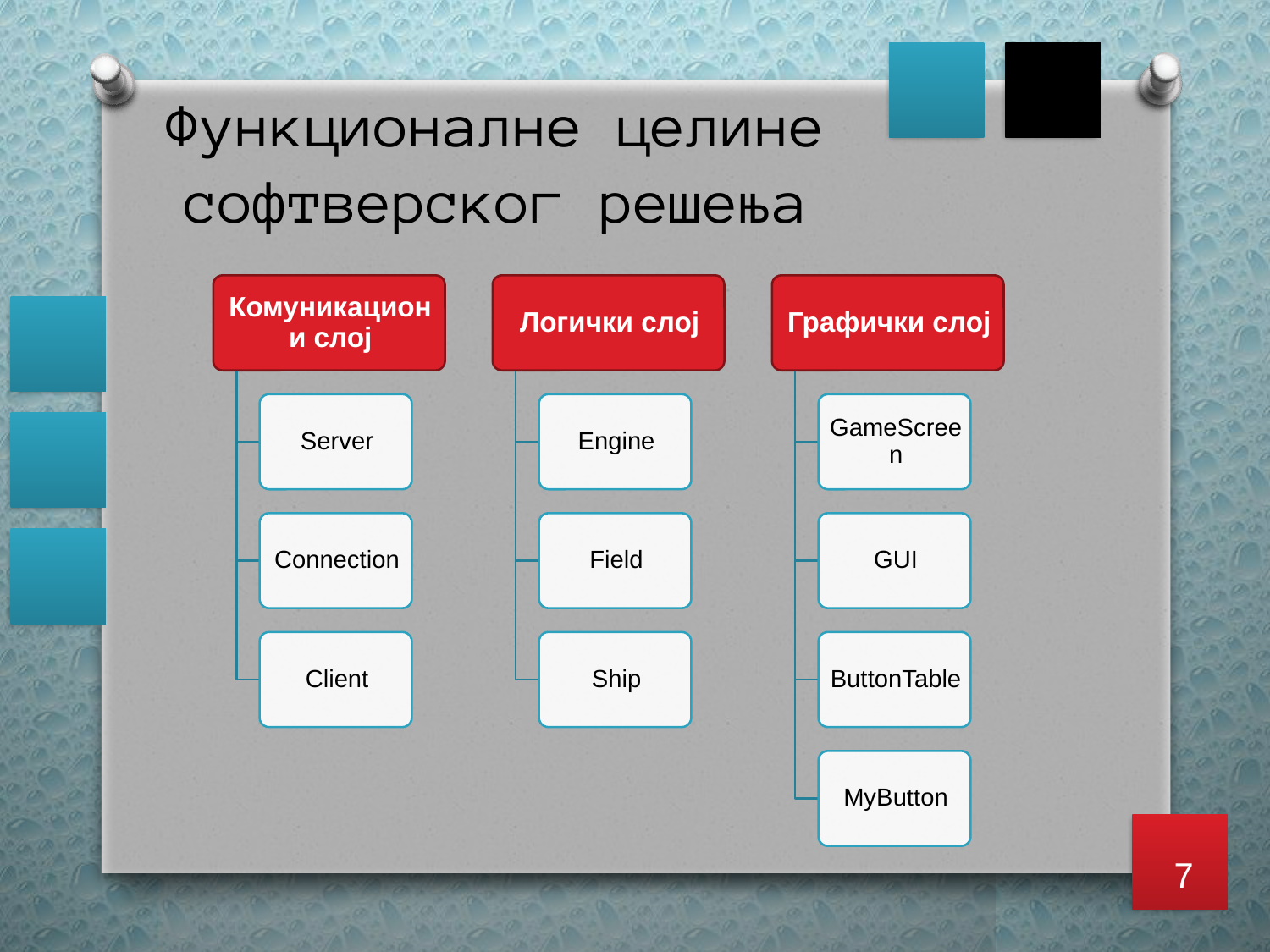

# Функционалне целине софтверског решења
Комуникациони слој
Server
Connection
Client
Логички слој
Engine
Field
Ship
Графички слој
GameScreen
GUI
ButtonTable
MyButton

7